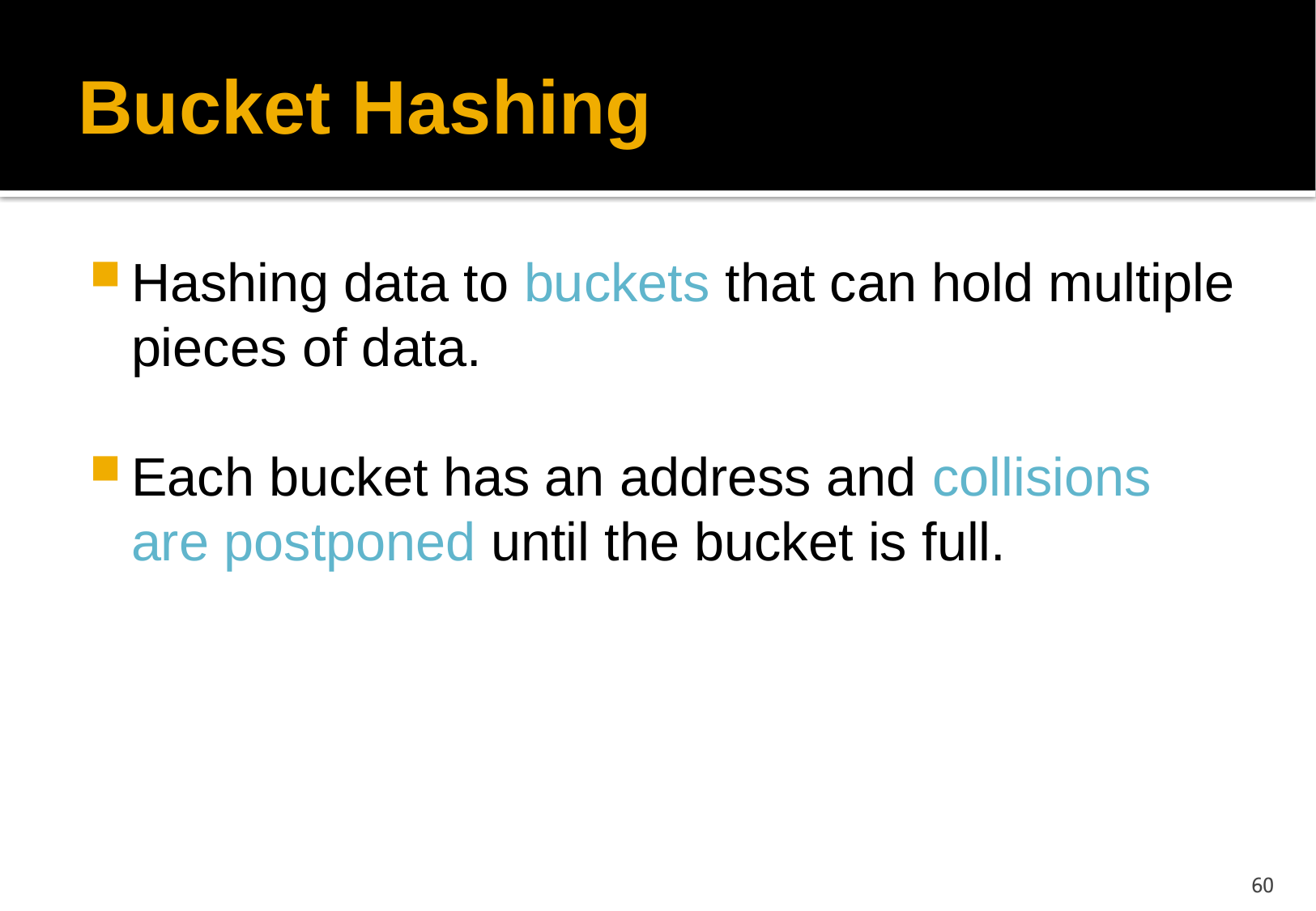

# Bucket Hashing
Hashing data to buckets that can hold multiple pieces of data.

Each bucket has an address and collisions are postponed until the bucket is full.
60